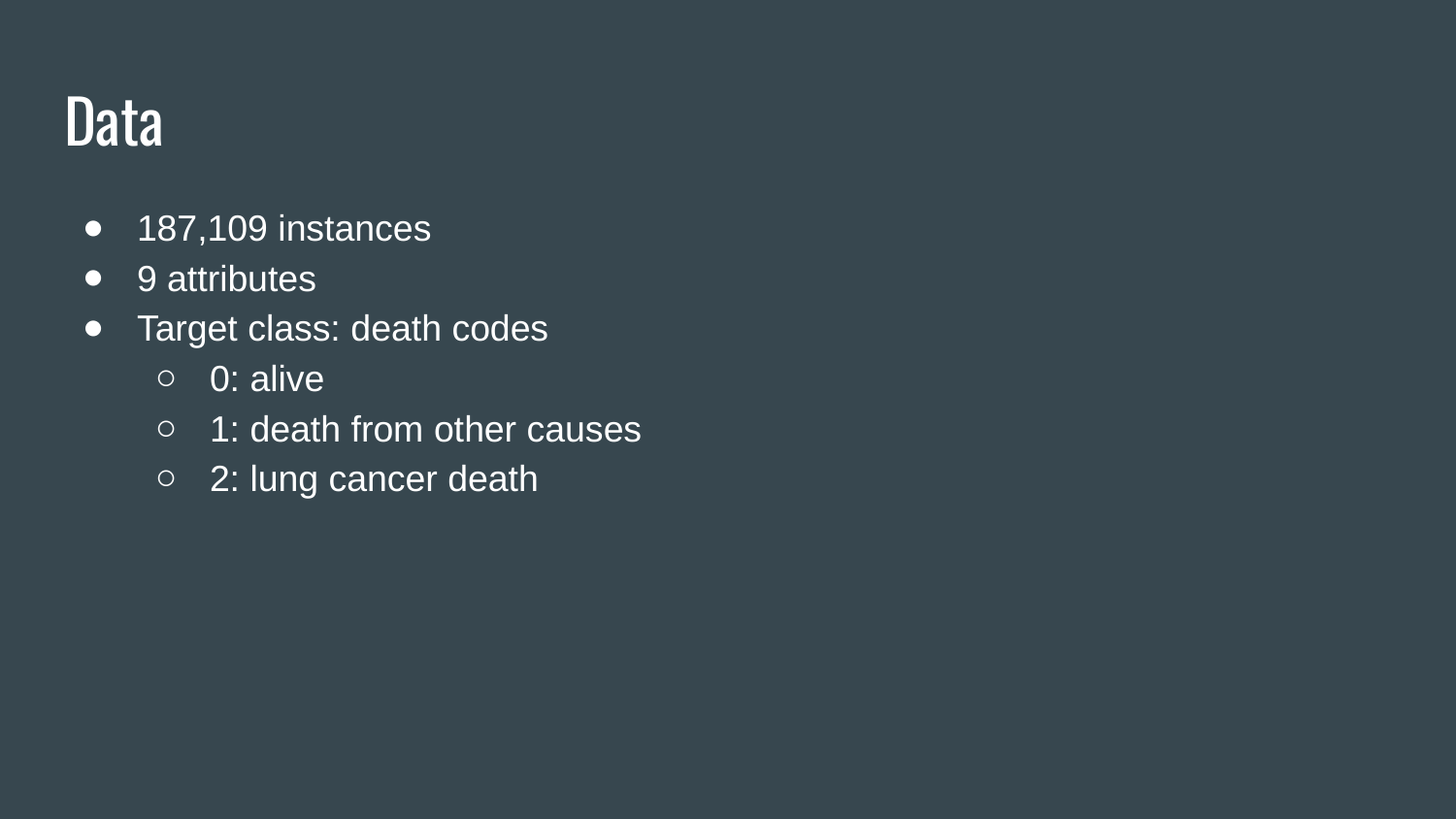

# Data
187,109 instances
9 attributes
Target class: death codes
0: alive
1: death from other causes
2: lung cancer death